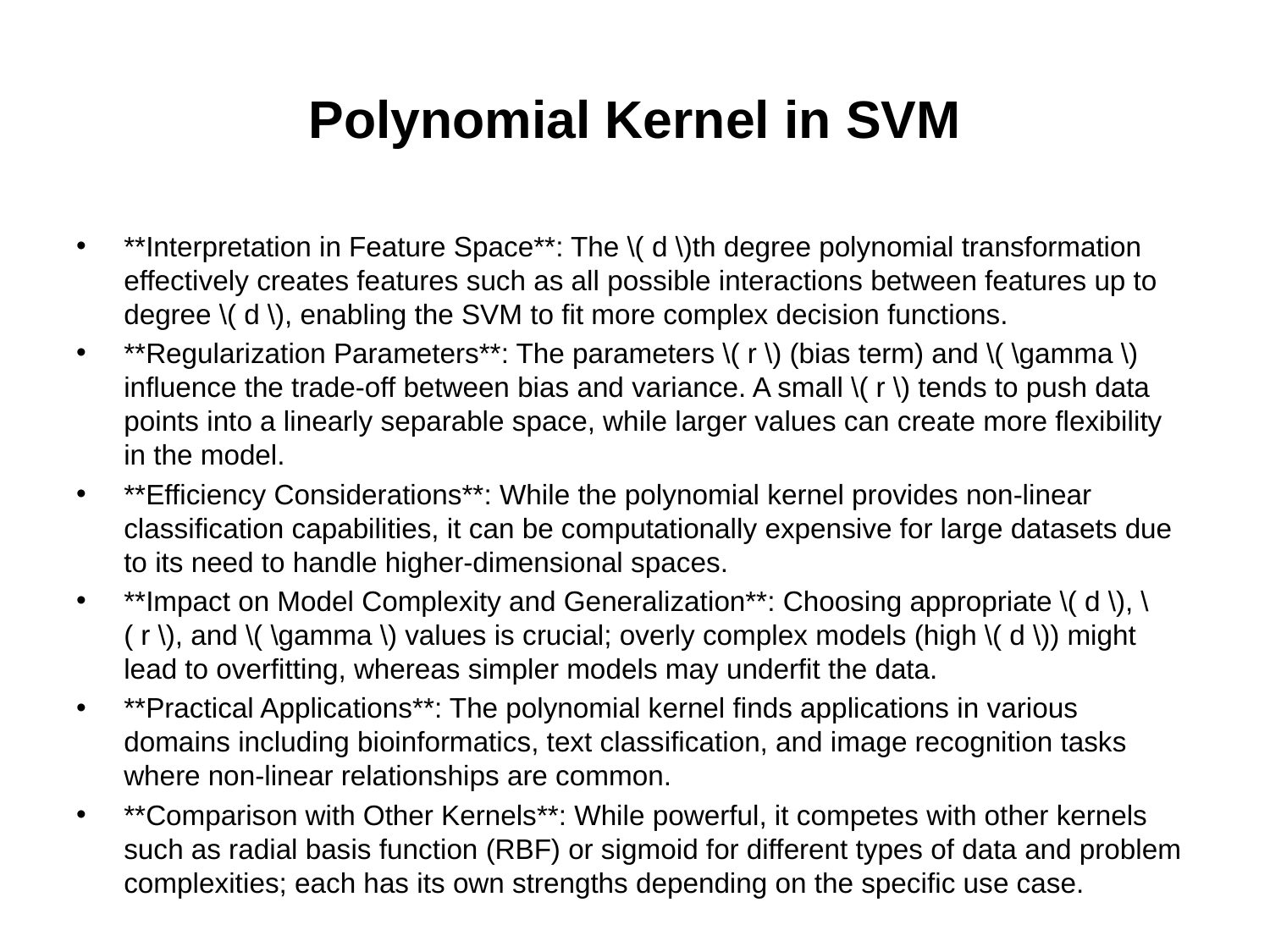

# Polynomial Kernel in SVM
**Interpretation in Feature Space**: The \( d \)th degree polynomial transformation effectively creates features such as all possible interactions between features up to degree \( d \), enabling the SVM to fit more complex decision functions.
**Regularization Parameters**: The parameters \( r \) (bias term) and \( \gamma \) influence the trade-off between bias and variance. A small \( r \) tends to push data points into a linearly separable space, while larger values can create more flexibility in the model.
**Efficiency Considerations**: While the polynomial kernel provides non-linear classification capabilities, it can be computationally expensive for large datasets due to its need to handle higher-dimensional spaces.
**Impact on Model Complexity and Generalization**: Choosing appropriate \( d \), \( r \), and \( \gamma \) values is crucial; overly complex models (high \( d \)) might lead to overfitting, whereas simpler models may underfit the data.
**Practical Applications**: The polynomial kernel finds applications in various domains including bioinformatics, text classification, and image recognition tasks where non-linear relationships are common.
**Comparison with Other Kernels**: While powerful, it competes with other kernels such as radial basis function (RBF) or sigmoid for different types of data and problem complexities; each has its own strengths depending on the specific use case.